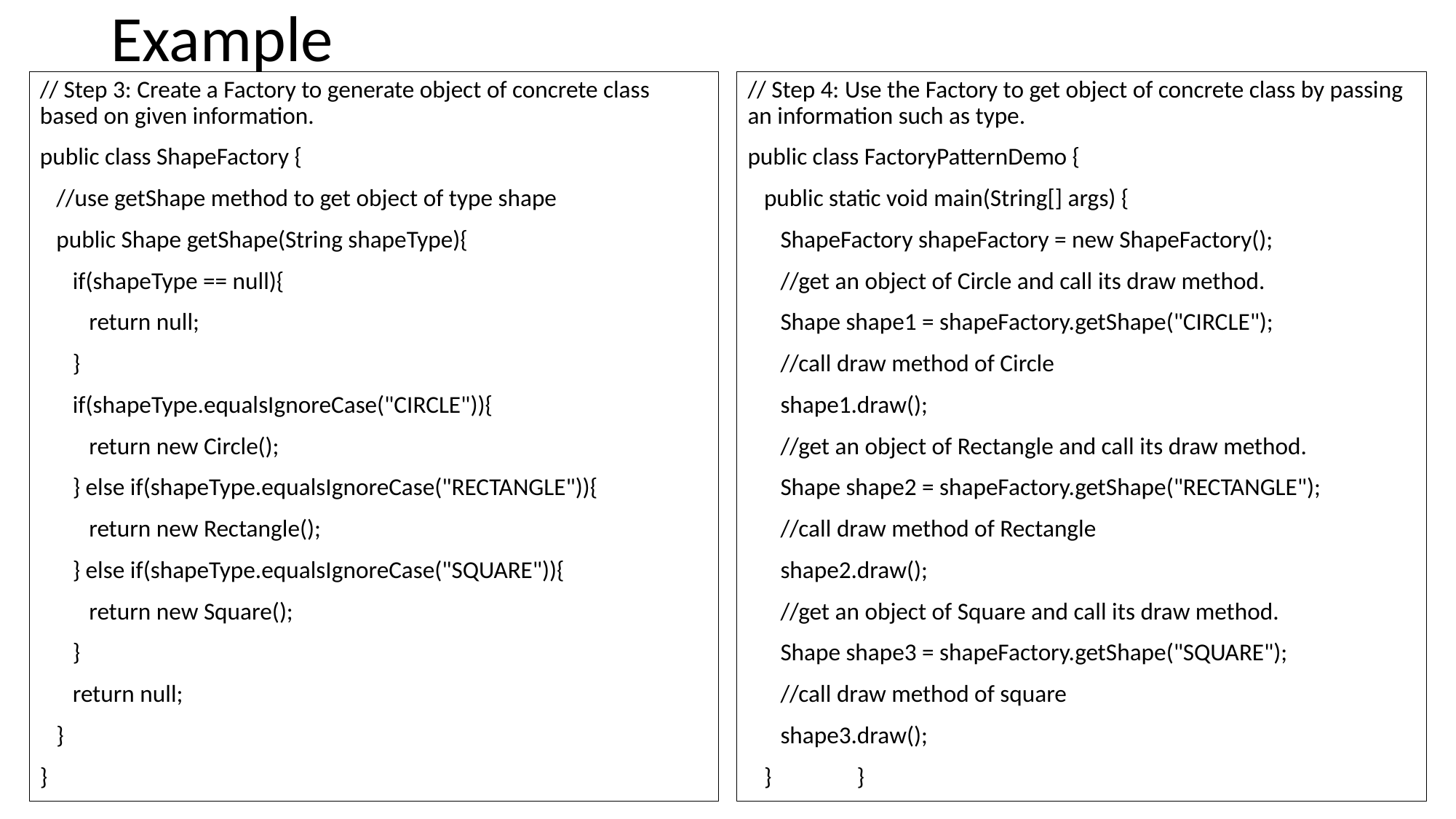

# Example
// Step 3: Create a Factory to generate object of concrete class based on given information.
public class ShapeFactory {
   //use getShape method to get object of type shape
   public Shape getShape(String shapeType){
      if(shapeType == null){
         return null;
      }
      if(shapeType.equalsIgnoreCase("CIRCLE")){
         return new Circle();
      } else if(shapeType.equalsIgnoreCase("RECTANGLE")){
         return new Rectangle();
      } else if(shapeType.equalsIgnoreCase("SQUARE")){
         return new Square();
      }
      return null;
   }
}
// Step 4: Use the Factory to get object of concrete class by passing an information such as type.
public class FactoryPatternDemo {
   public static void main(String[] args) {
      ShapeFactory shapeFactory = new ShapeFactory();
      //get an object of Circle and call its draw method.
      Shape shape1 = shapeFactory.getShape("CIRCLE");
      //call draw method of Circle
      shape1.draw();
      //get an object of Rectangle and call its draw method.
      Shape shape2 = shapeFactory.getShape("RECTANGLE");
      //call draw method of Rectangle
      shape2.draw();
      //get an object of Square and call its draw method.
      Shape shape3 = shapeFactory.getShape("SQUARE");
      //call draw method of square
      shape3.draw();
   }	}